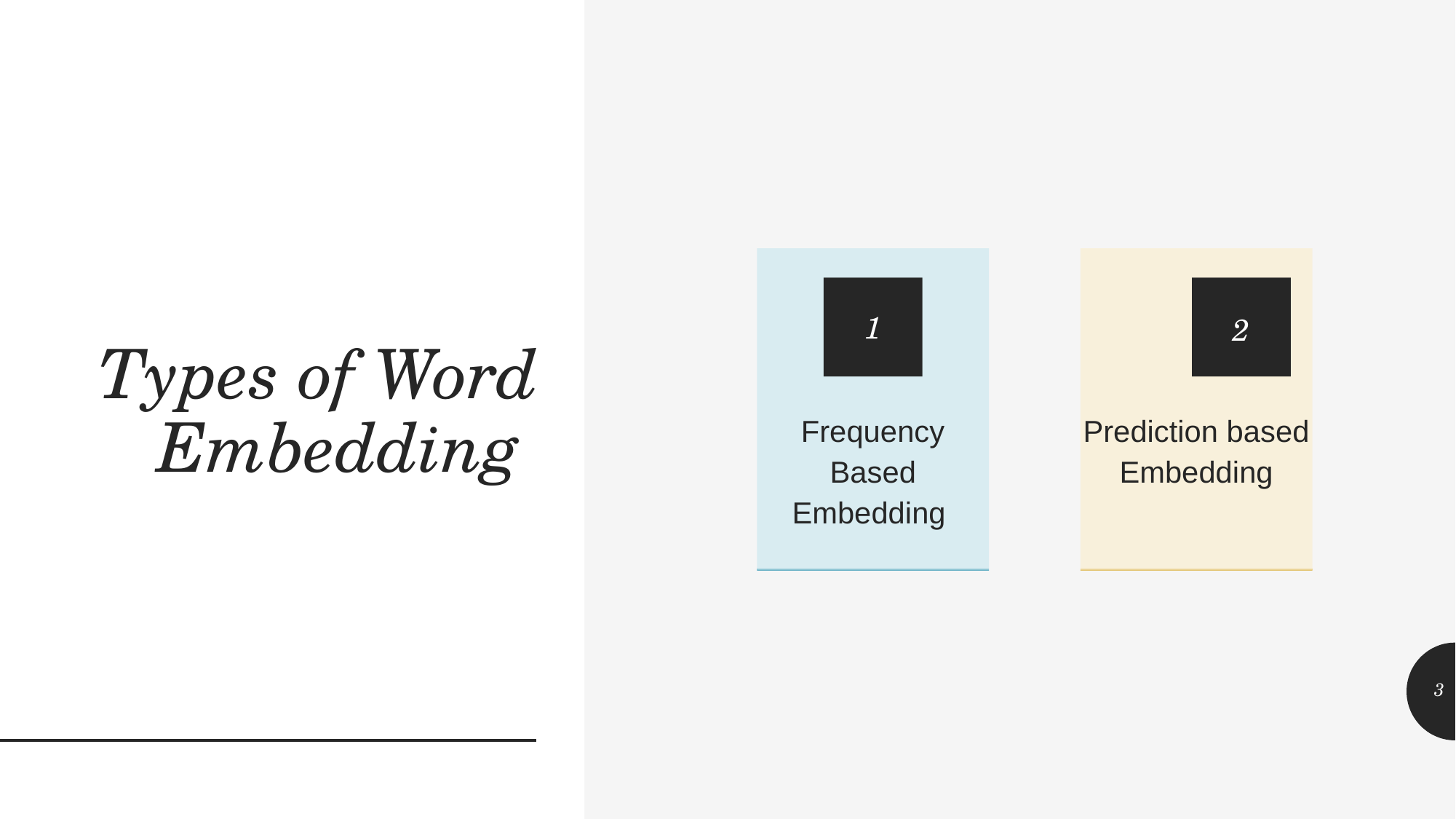

Frequency Based Embedding
Prediction based Embedding
1
2
# Types of Word Embedding
3